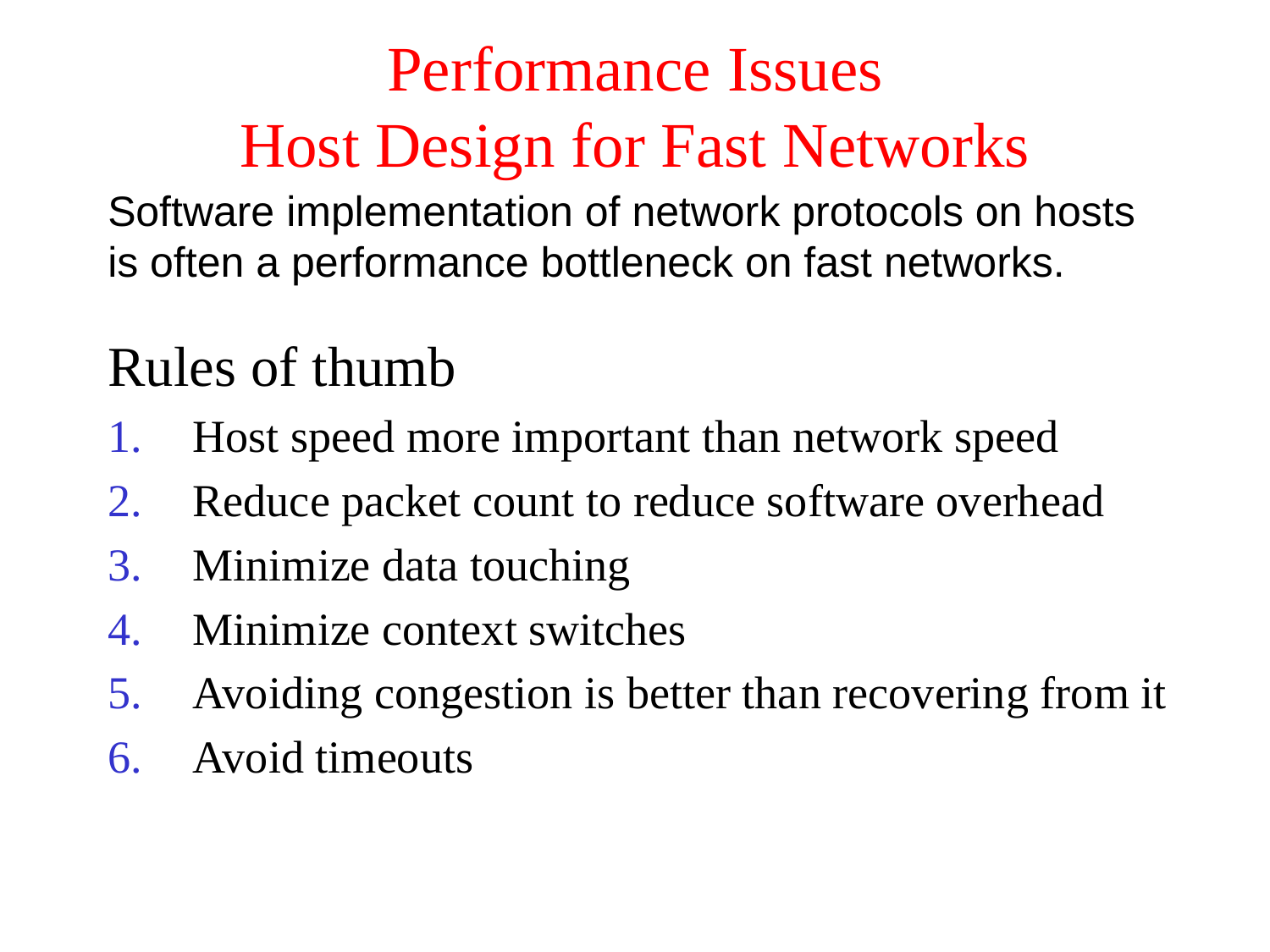

# Performance Issues Host Design for Fast Networks
Software implementation of network protocols on hosts is often a performance bottleneck on fast networks.

Rules of thumb
Host speed more important than network speed
Reduce packet count to reduce software overhead
Minimize data touching
Minimize context switches
Avoiding congestion is better than recovering from it
Avoid timeouts